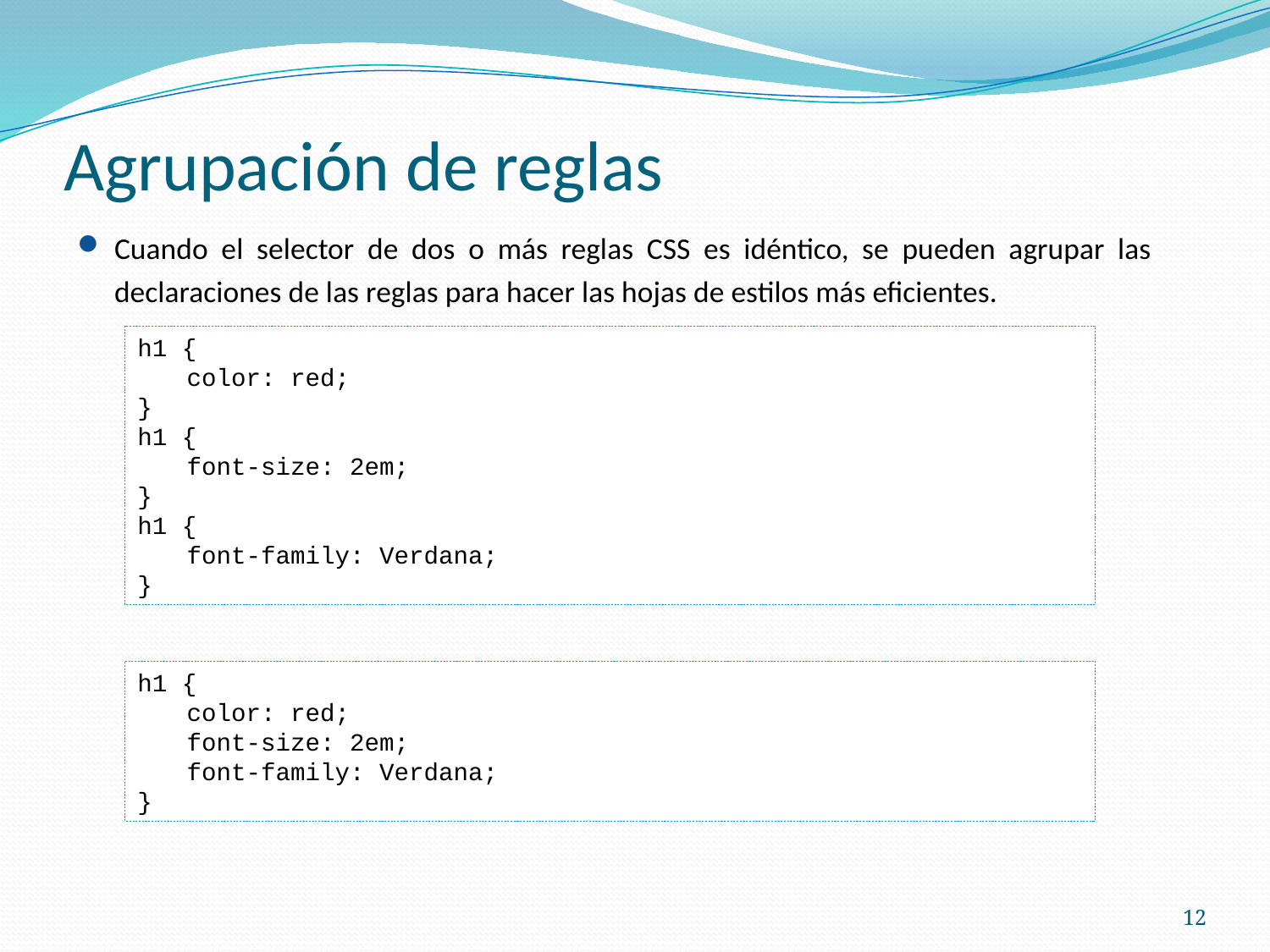

# Agrupación de reglas
Cuando el selector de dos o más reglas CSS es idéntico, se pueden agrupar las declaraciones de las reglas para hacer las hojas de estilos más eficientes.

h1 {
color: red;
}
h1 {
font-size: 2em;
}
h1 {
font-family: Verdana;
}
h1 {
color: red;
font-size: 2em;
font-family: Verdana;
}
12